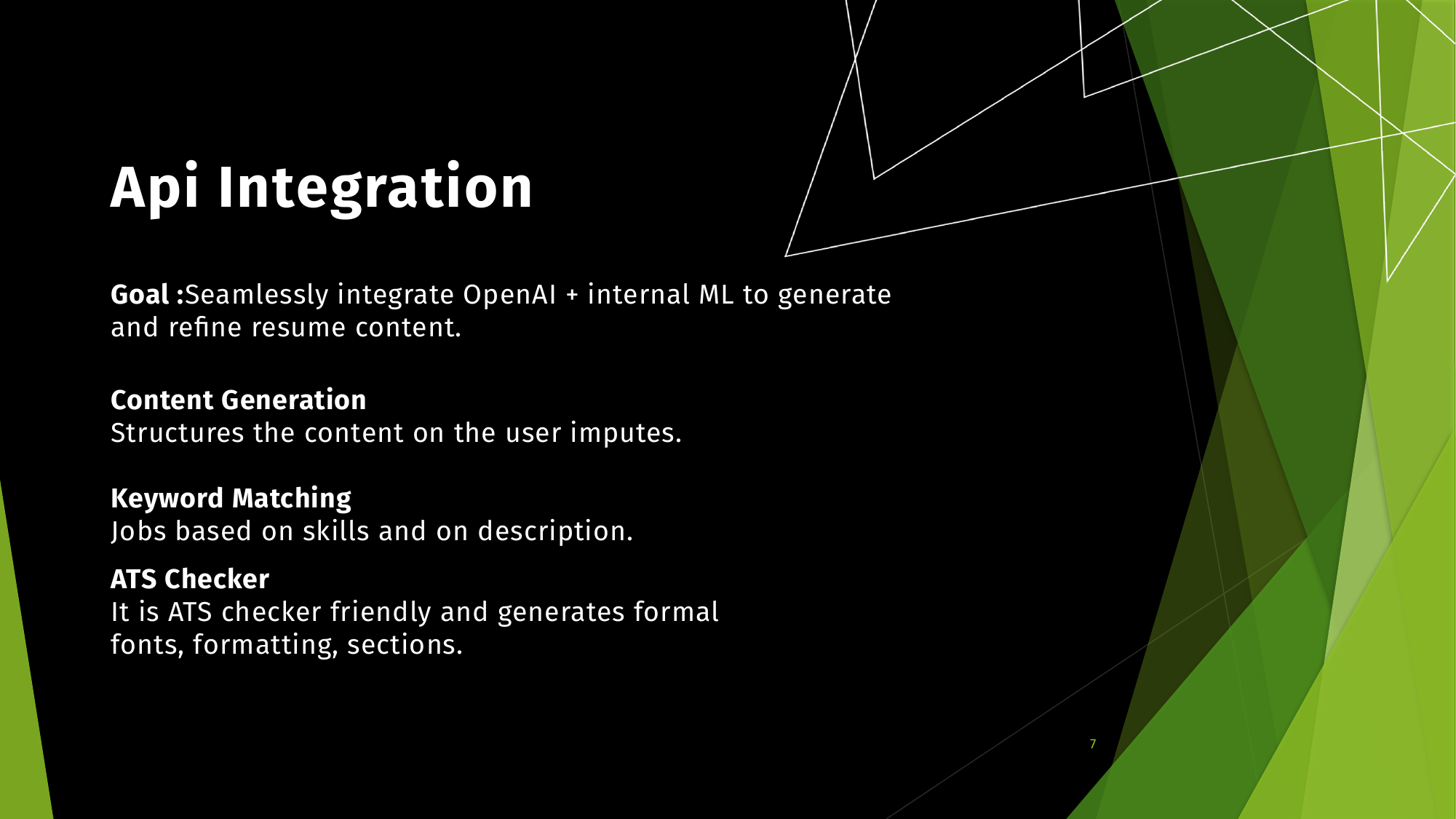

# Api Integration
Goal :Seamlessly integrate OpenAI + internal ML to generate and refine resume content.
Content Generation
Structures the content on the user imputes.
Keyword Matching
Jobs based on skills and on description.
ATS Checker
It is ATS checker friendly and generates formal fonts, formatting, sections.
7